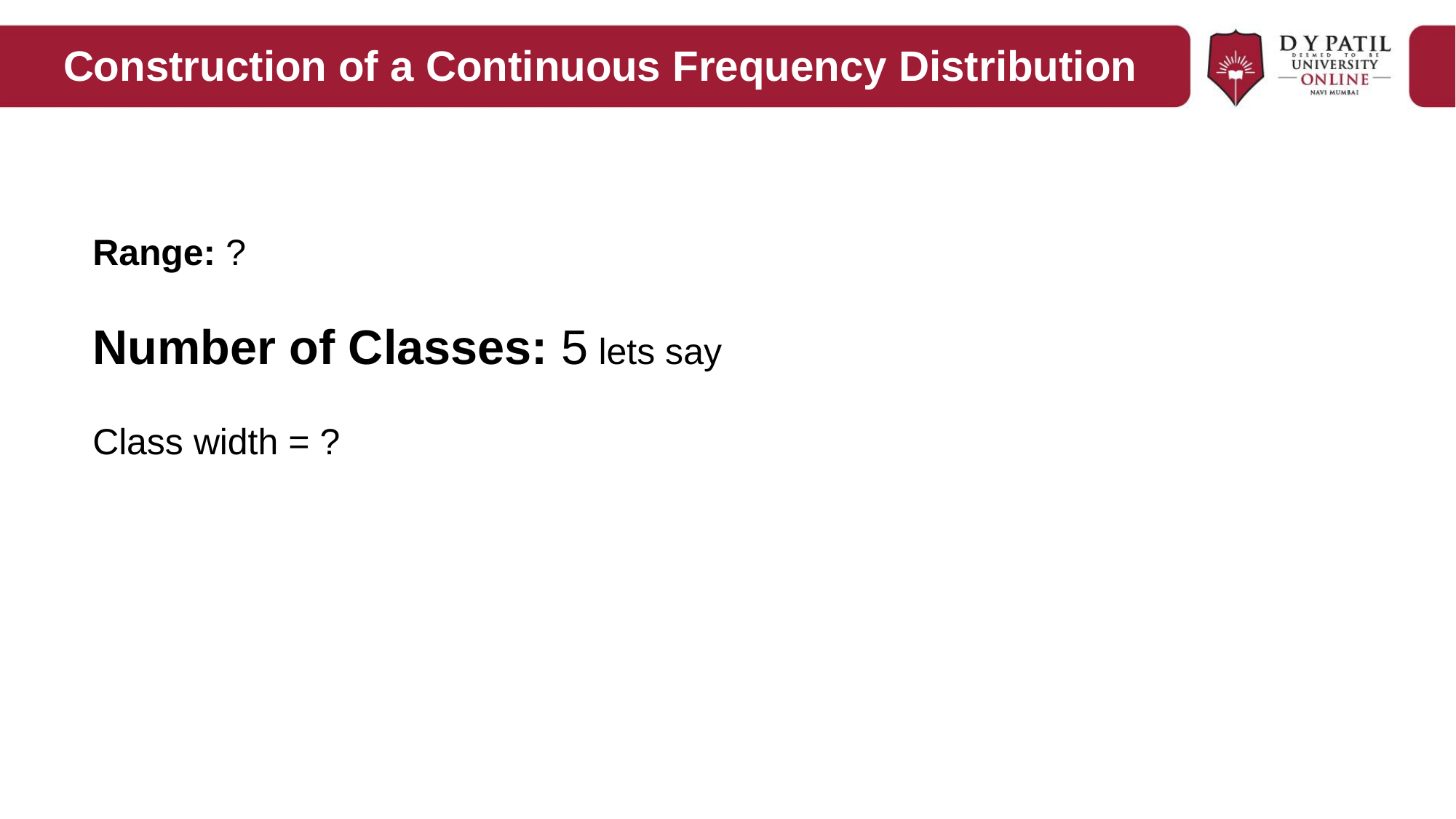

# Construction of a Continuous Frequency Distribution
Range: ?

Number of Classes: 5 lets say

Class width = ?